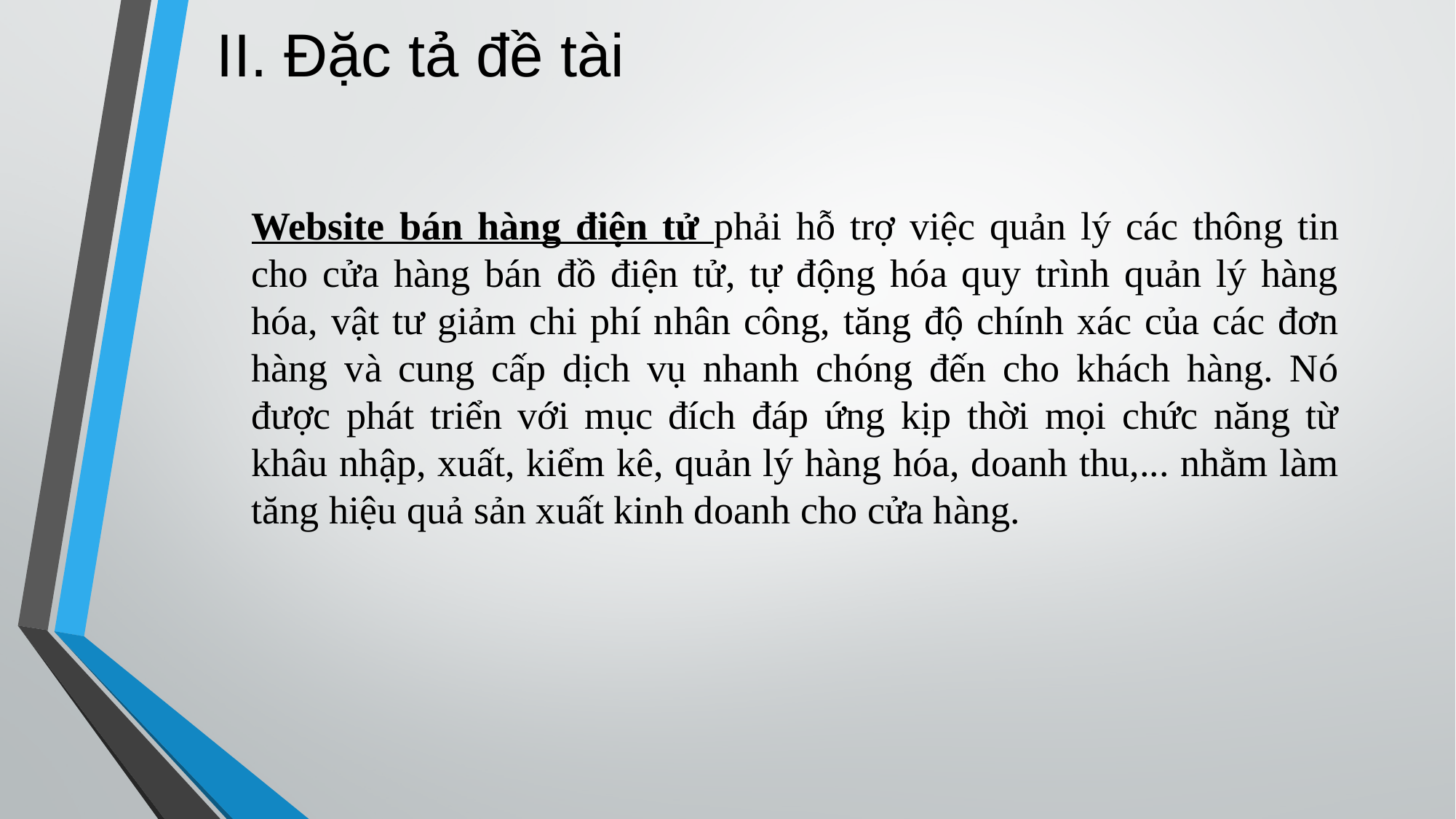

# II. Đặc tả đề tài
Website bán hàng điện tử phải hỗ trợ việc quản lý các thông tin cho cửa hàng bán đồ điện tử, tự động hóa quy trình quản lý hàng hóa, vật tư giảm chi phí nhân công, tăng độ chính xác của các đơn hàng và cung cấp dịch vụ nhanh chóng đến cho khách hàng. Nó được phát triển với mục đích đáp ứng kịp thời mọi chức năng từ khâu nhập, xuất, kiểm kê, quản lý hàng hóa, doanh thu,... nhằm làm tăng hiệu quả sản xuất kinh doanh cho cửa hàng.